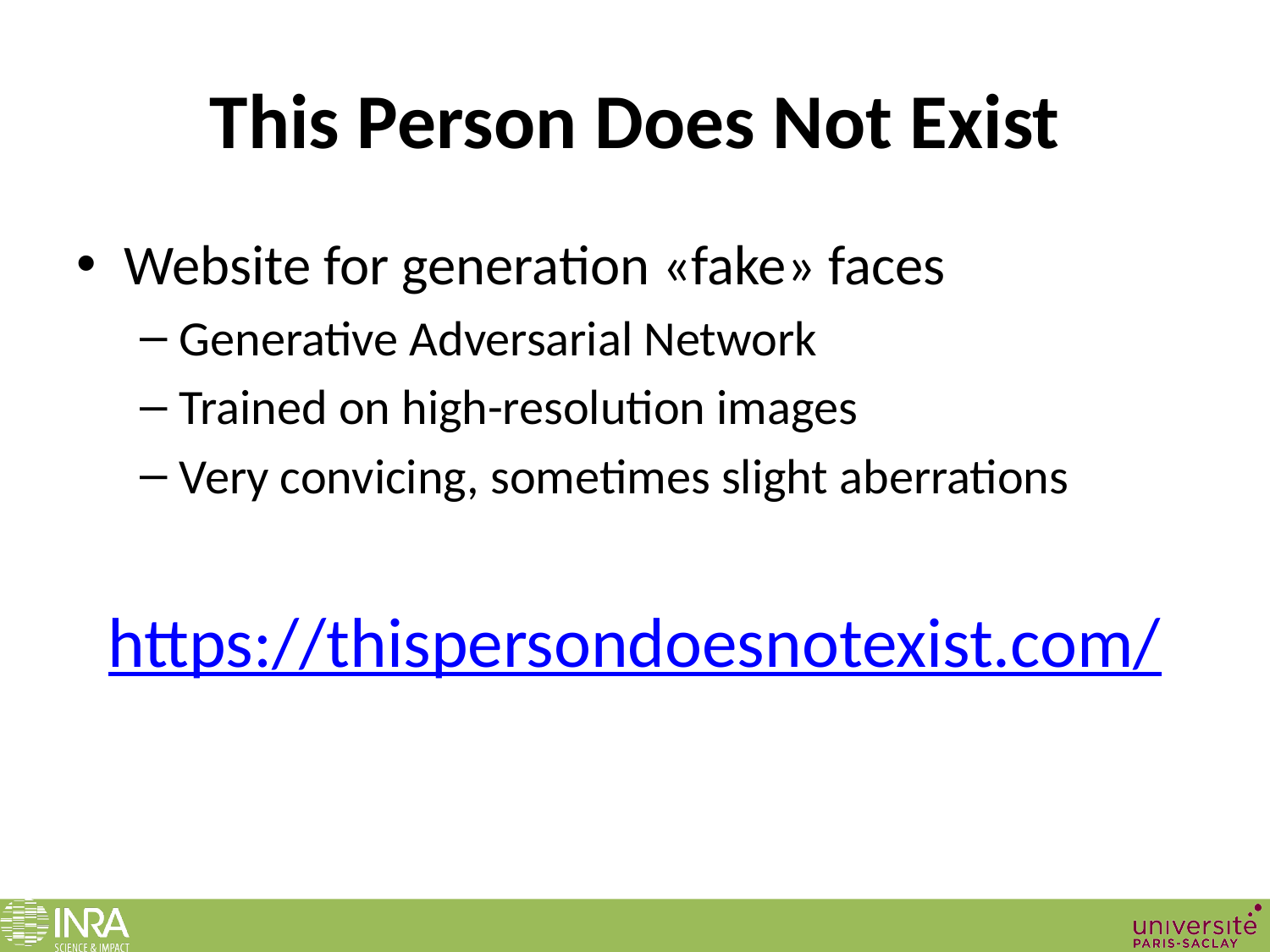

# This Person Does Not Exist
Website for generation «fake» faces
Generative Adversarial Network
Trained on high-resolution images
Very convicing, sometimes slight aberrations

https://thispersondoesnotexist.com/